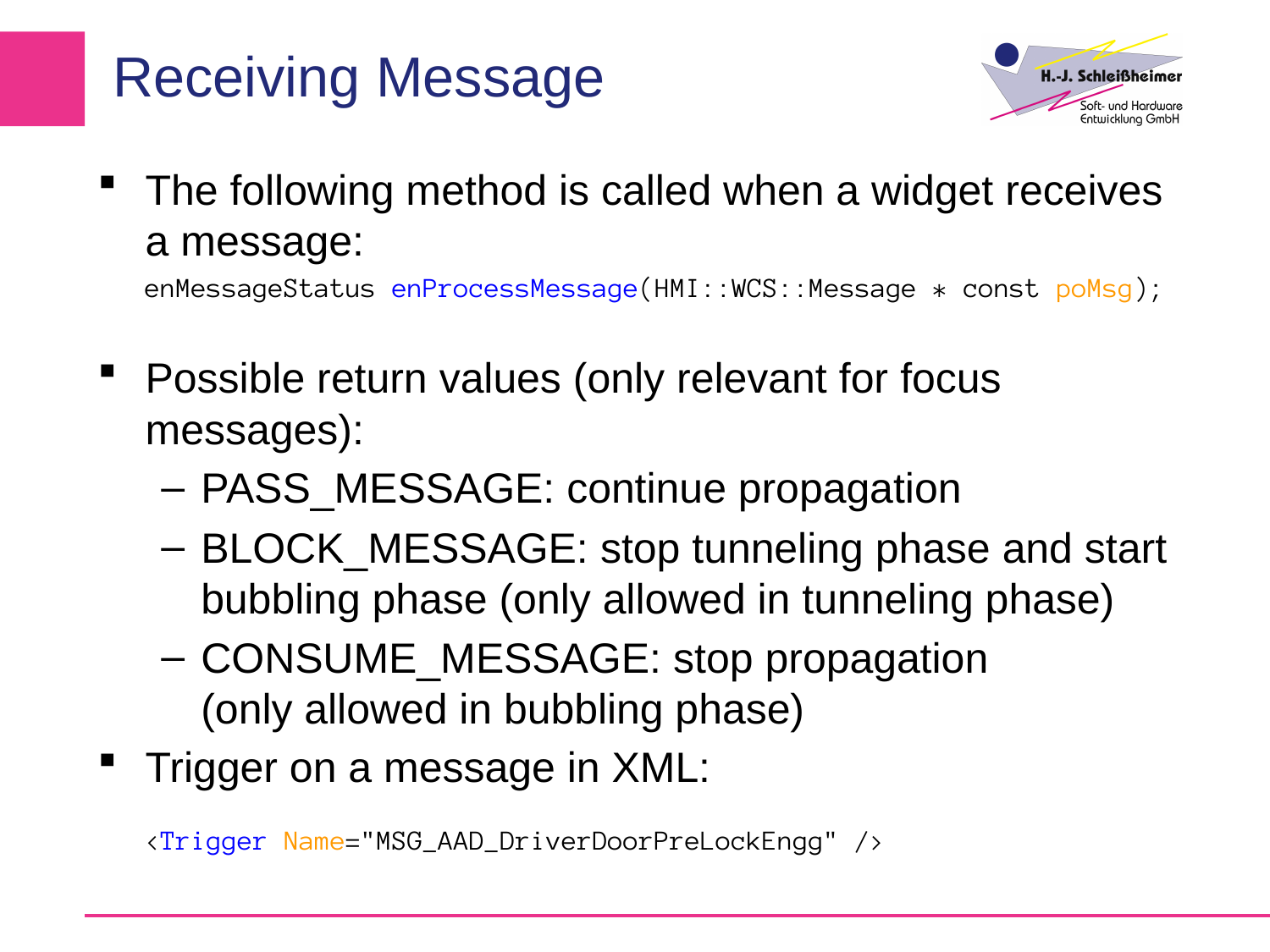

# Receiving Message
The following method is called when a widget receives a message:
	enMessageStatus enProcessMessage(HMI::WCS::Message * const poMsg);

Possible return values (only relevant for focus messages):
PASS_MESSAGE: continue propagation
BLOCK_MESSAGE: stop tunneling phase and start bubbling phase (only allowed in tunneling phase)
CONSUME_MESSAGE: stop propagation
(only allowed in bubbling phase)
Trigger on a message in XML:
	<Trigger Name="MSG_AAD_DriverDoorPreLockEngg" />